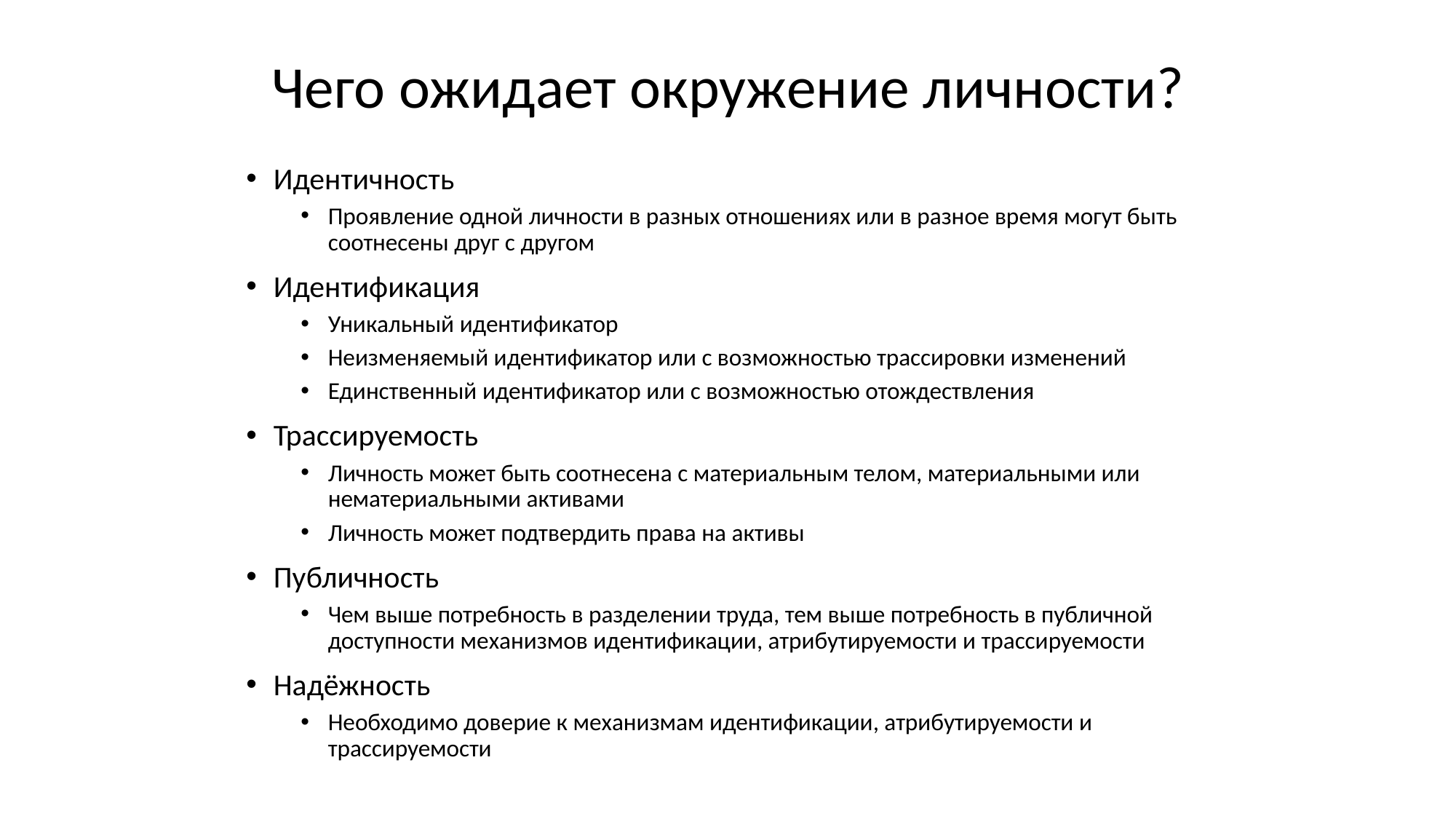

# Чего ожидает окружение личности?
Идентичность
Проявление одной личности в разных отношениях или в разное время могут быть соотнесены друг с другом
Идентификация
Уникальный идентификатор
Неизменяемый идентификатор или с возможностью трассировки изменений
Единственный идентификатор или с возможностью отождествления
Трассируемость
Личность может быть соотнесена с материальным телом, материальными или нематериальными активами
Личность может подтвердить права на активы
Публичность
Чем выше потребность в разделении труда, тем выше потребность в публичной доступности механизмов идентификации, атрибутируемости и трассируемости
Надёжность
Необходимо доверие к механизмам идентификации, атрибутируемости и трассируемости